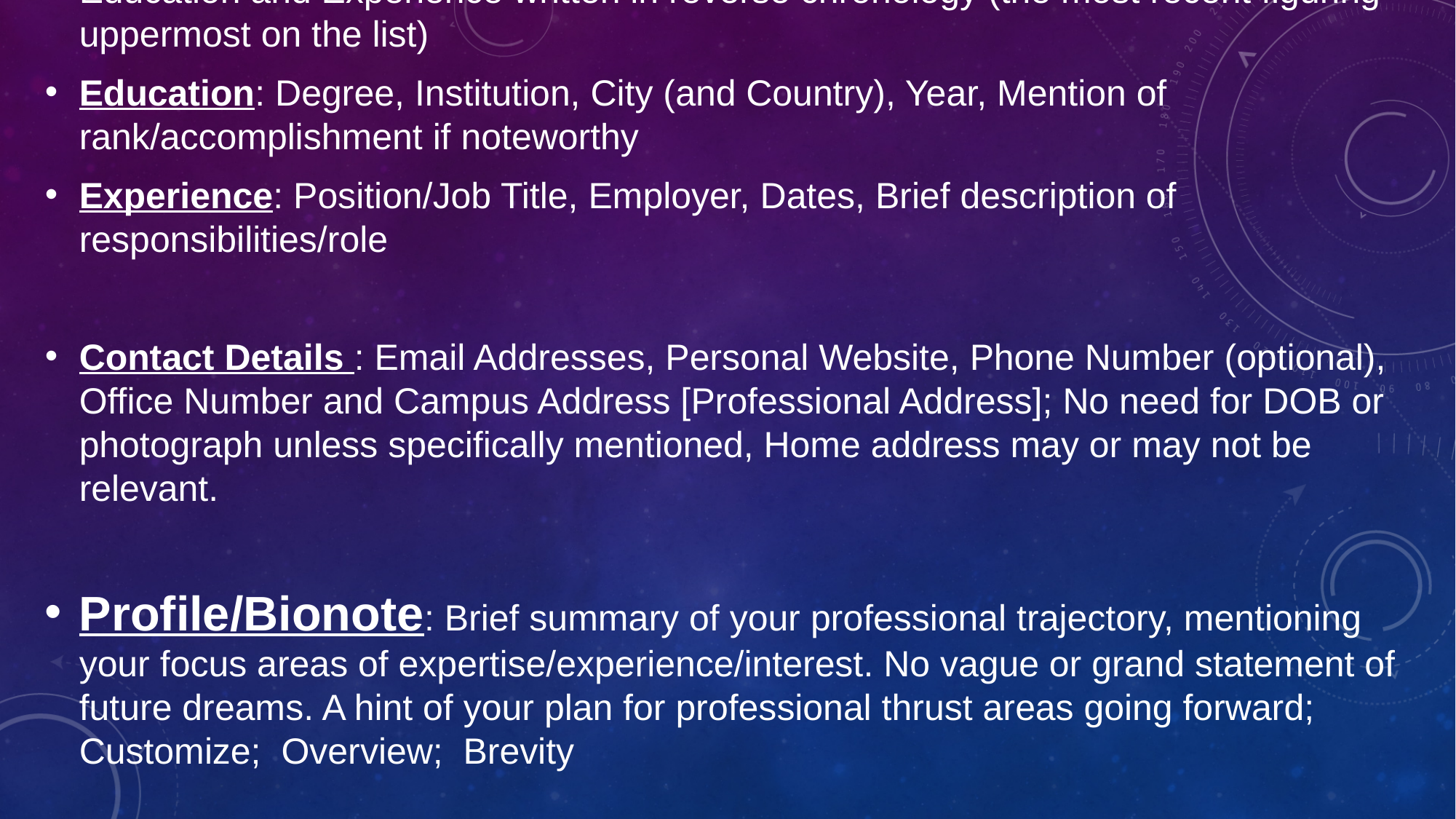

Education and Experience written in reverse chronology (the most recent figuring uppermost on the list)
Education: Degree, Institution, City (and Country), Year, Mention of rank/accomplishment if noteworthy
Experience: Position/Job Title, Employer, Dates, Brief description of responsibilities/role

Contact Details : Email Addresses, Personal Website, Phone Number (optional), Office Number and Campus Address [Professional Address]; No need for DOB or photograph unless specifically mentioned, Home address may or may not be relevant.

Profile/Bionote: Brief summary of your professional trajectory, mentioning your focus areas of expertise/experience/interest. No vague or grand statement of future dreams. A hint of your plan for professional thrust areas going forward;   Customize;  Overview;  Brevity